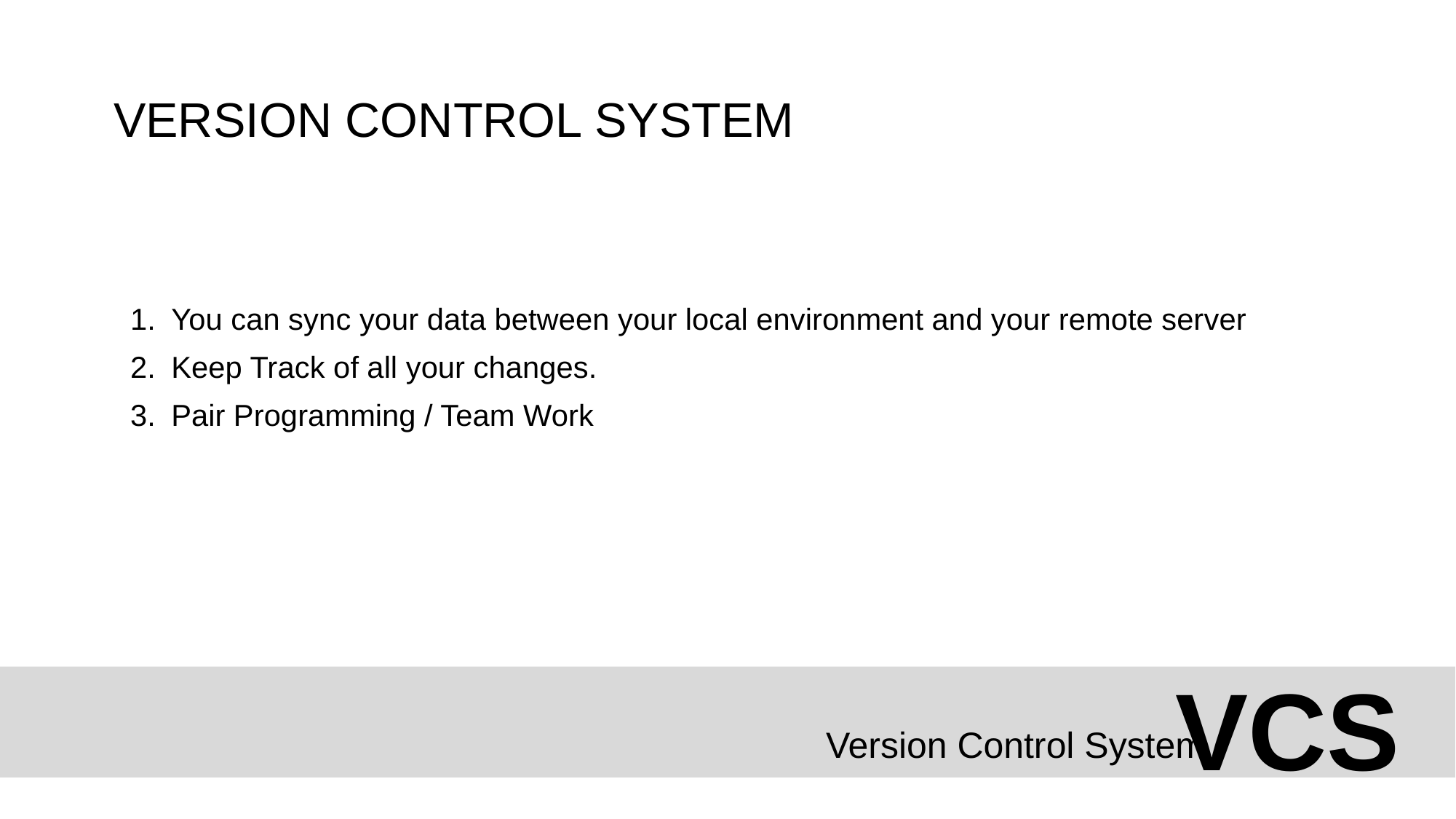

VERSION CONTROL SYSTEM
You can sync your data between your local environment and your remote server
Keep Track of all your changes.
Pair Programming / Team Work

VCS

Version Control System